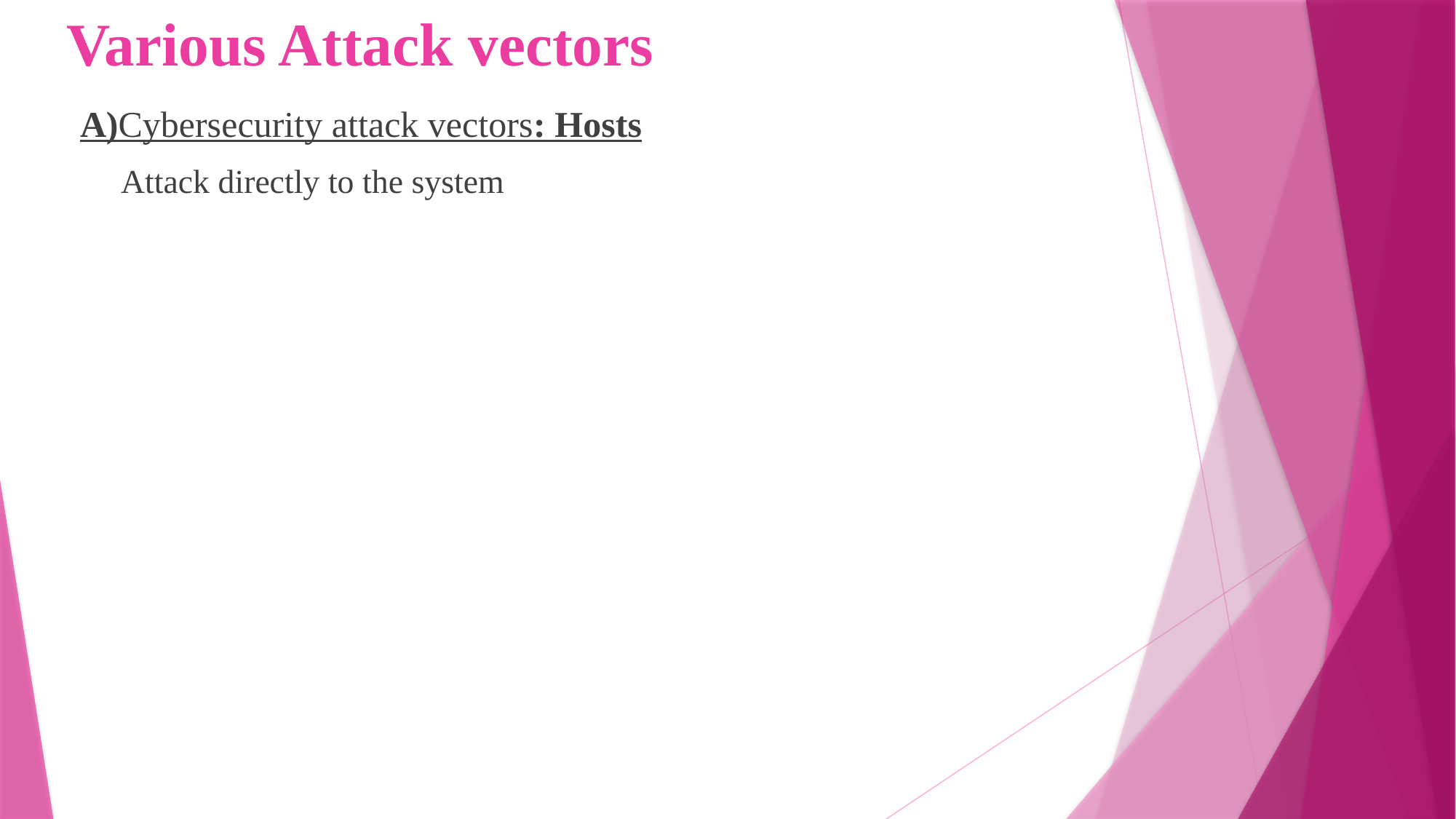

# Various Attack vectors
A)Cybersecurity attack vectors: Hosts
	Attack directly to the system